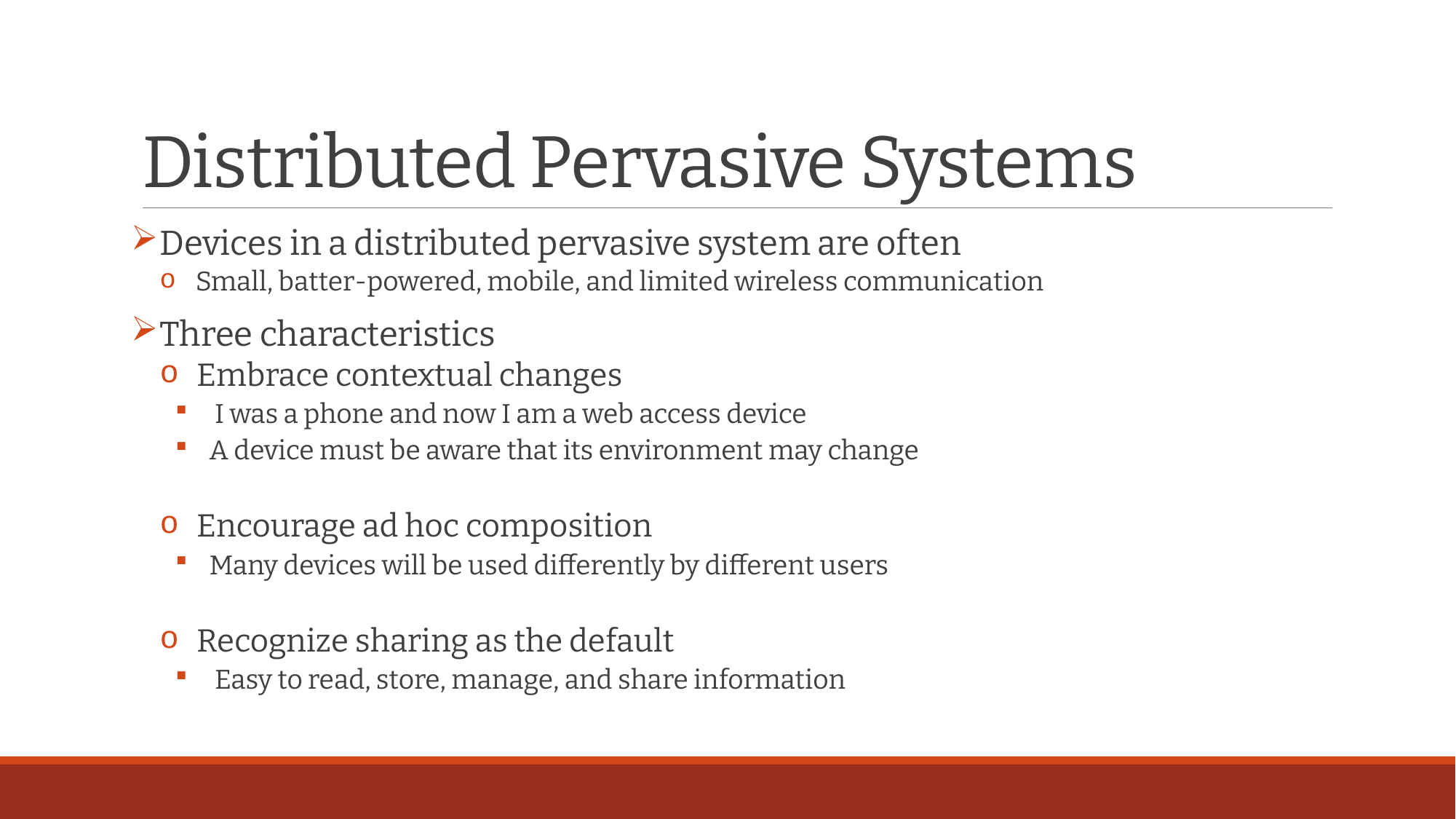

# Distributed Pervasive Systems
 Devices in a distributed pervasive system are often
 Small, batter-powered, mobile, and limited wireless communication
 Three characteristics
 Embrace contextual changes
 I was a phone and now I am a web access device
A device must be aware that its environment may change

 Encourage ad hoc composition
Many devices will be used differently by different users

 Recognize sharing as the default
 Easy to read, store, manage, and share information